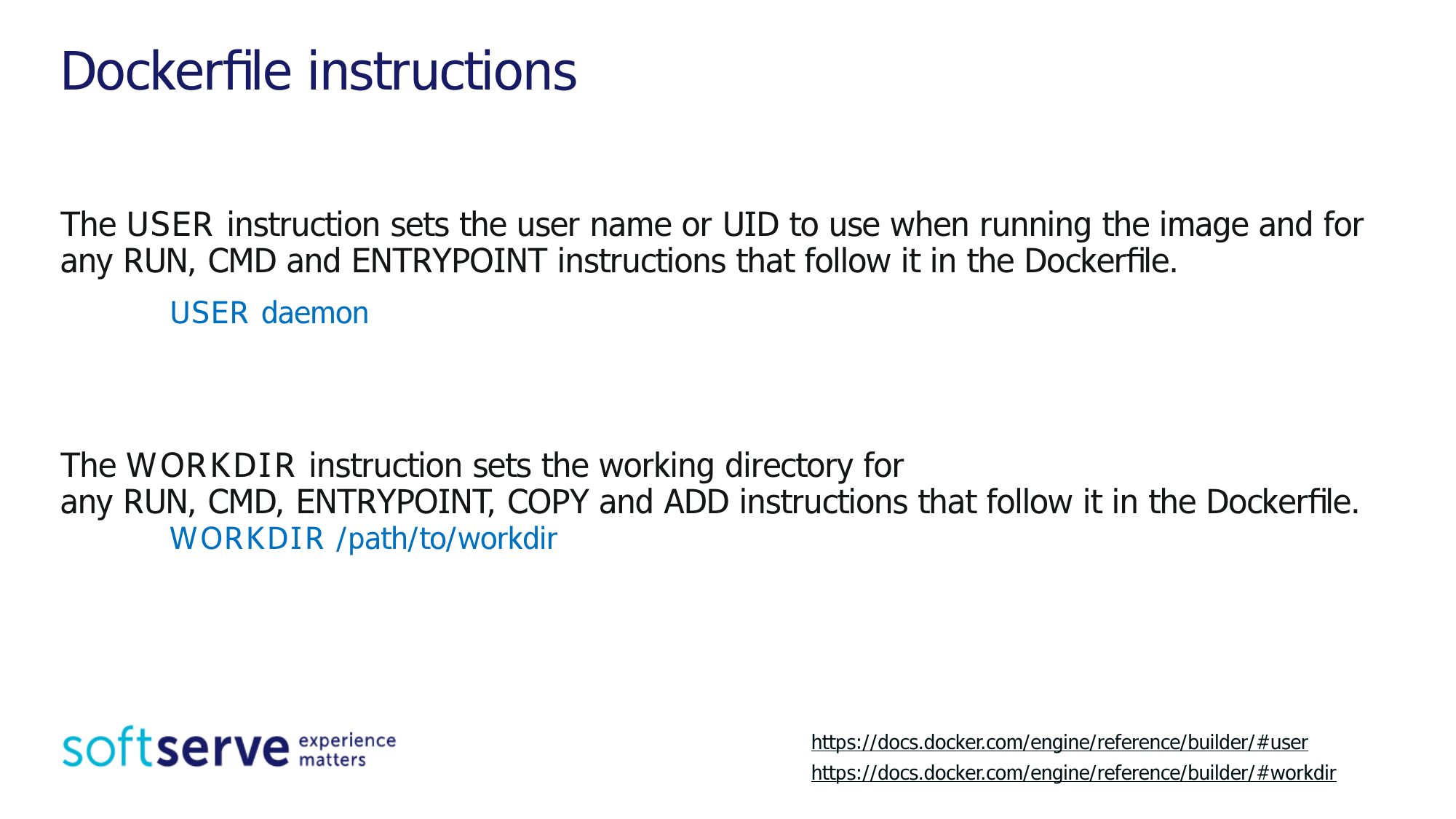

# Dockerfile instructions

The USER instruction sets the user name or UID to use when running the image and for any RUN, CMD and ENTRYPOINT instructions that follow it in the Dockerfile.
	USER daemon

The WORKDIR instruction sets the working directory for any RUN, CMD, ENTRYPOINT, COPY and ADD instructions that follow it in the Dockerfile. 	WORKDIR /path/to/workdir

https://docs.docker.com/engine/reference/builder/#user
https://docs.docker.com/engine/reference/builder/#workdir